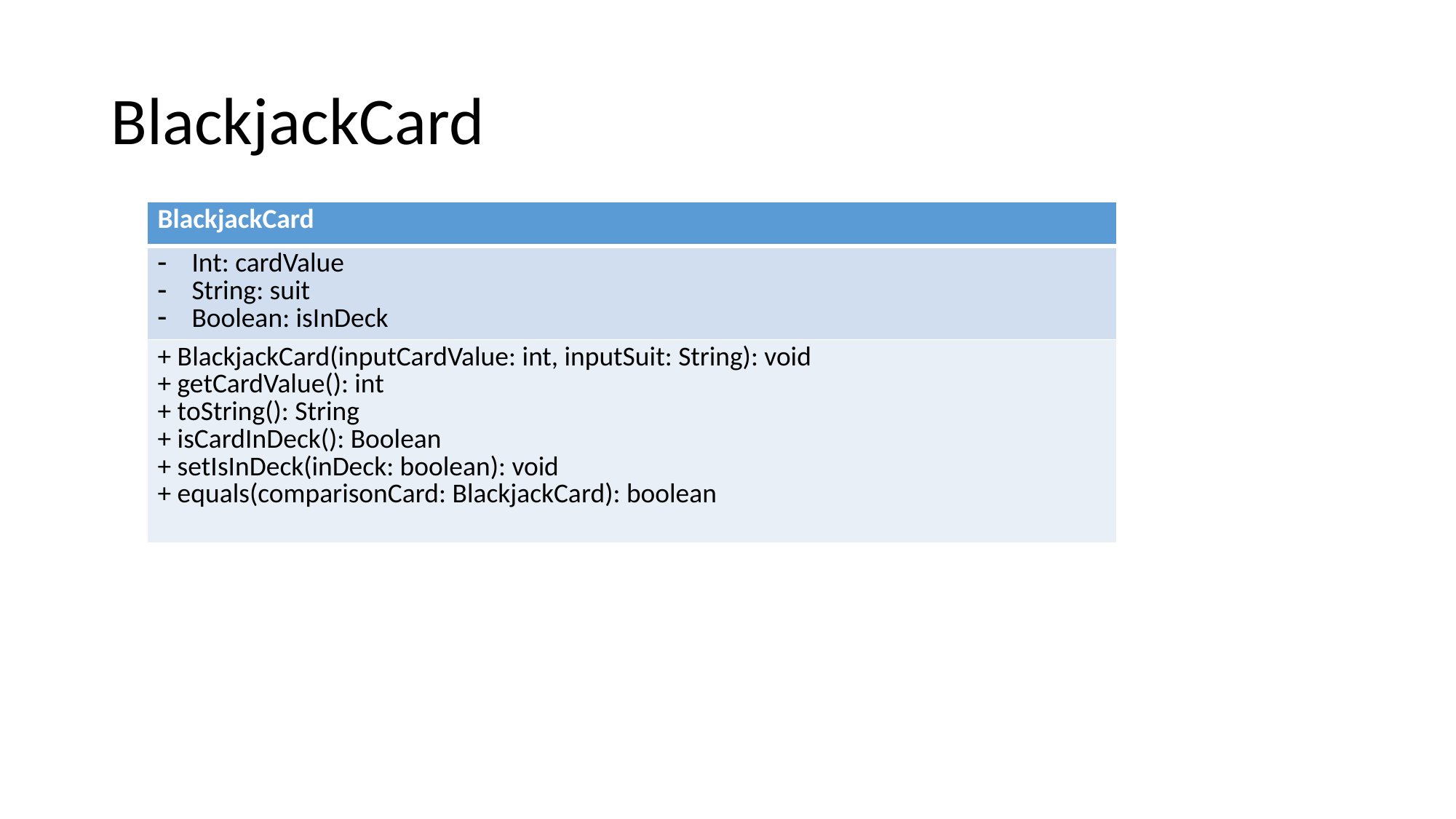

# BlackjackCard
| BlackjackCard |
| --- |
| Int: cardValue String: suit Boolean: isInDeck |
| + BlackjackCard(inputCardValue: int, inputSuit: String): void + getCardValue(): int + toString(): String + isCardInDeck(): Boolean + setIsInDeck(inDeck: boolean): void + equals(comparisonCard: BlackjackCard): boolean |